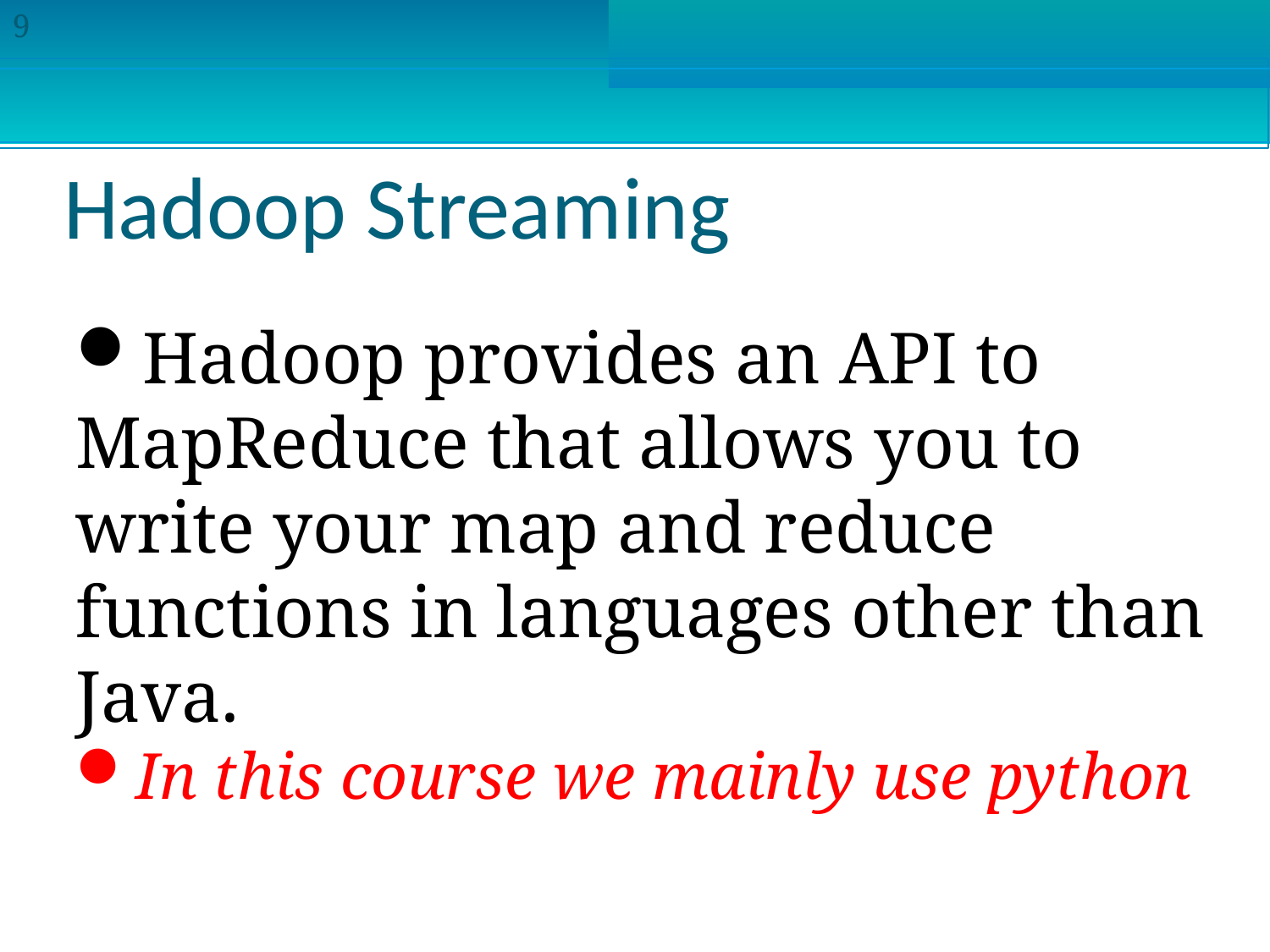

9
Hadoop Streaming

Hadoop provides an API to MapReduce that allows you to write your map and reduce functions in languages other than Java.
In this course we mainly use python